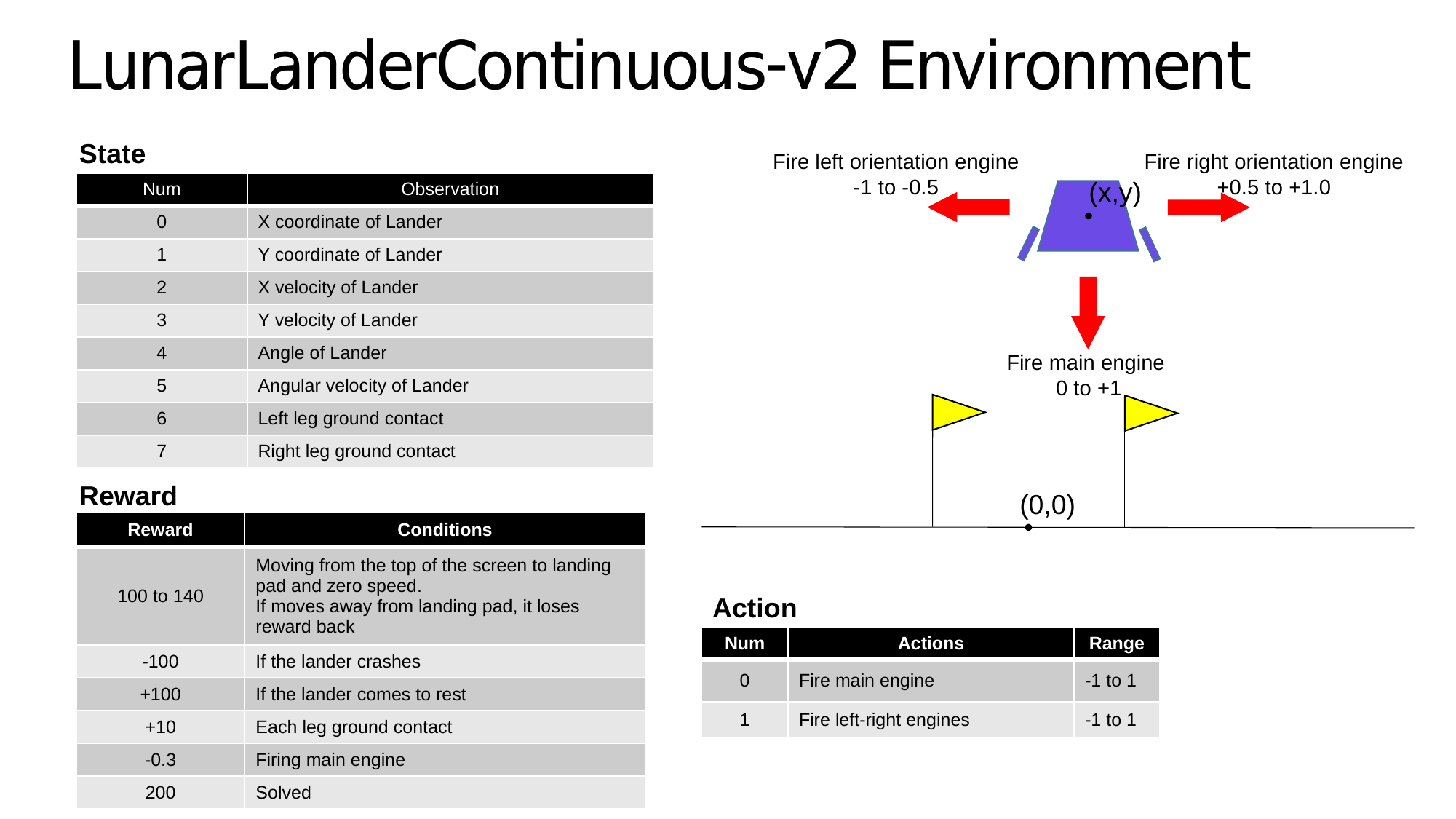

# LunarLanderContinuous-v2 Environment
State
Fire left orientation engine
-1 to -0.5
Fire right orientation engine
+0.5 to +1.0
(x,y)
| Num | Observation |
| --- | --- |
| 0 | X coordinate of Lander |
| 1 | Y coordinate of Lander |
| 2 | X velocity of Lander |
| 3 | Y velocity of Lander |
| 4 | Angle of Lander |
| 5 | Angular velocity of Lander |
| 6 | Left leg ground contact |
| 7 | Right leg ground contact |

Fire main engine
 0 to +1

Reward
(0,0)
| Reward | Conditions |
| --- | --- |
| 100 to 140 | Moving from the top of the screen to landing pad and zero speed. If moves away from landing pad, it loses reward back |
| -100 | If the lander crashes |
| +100 | If the lander comes to rest |
| +10 | Each leg ground contact |
| -0.3 | Firing main engine |
| 200 | Solved |

Action
| Num | Actions | Range |
| --- | --- | --- |
| 0 | Fire main engine | -1 to 1 |
| 1 | Fire left-right engines | -1 to 1 |